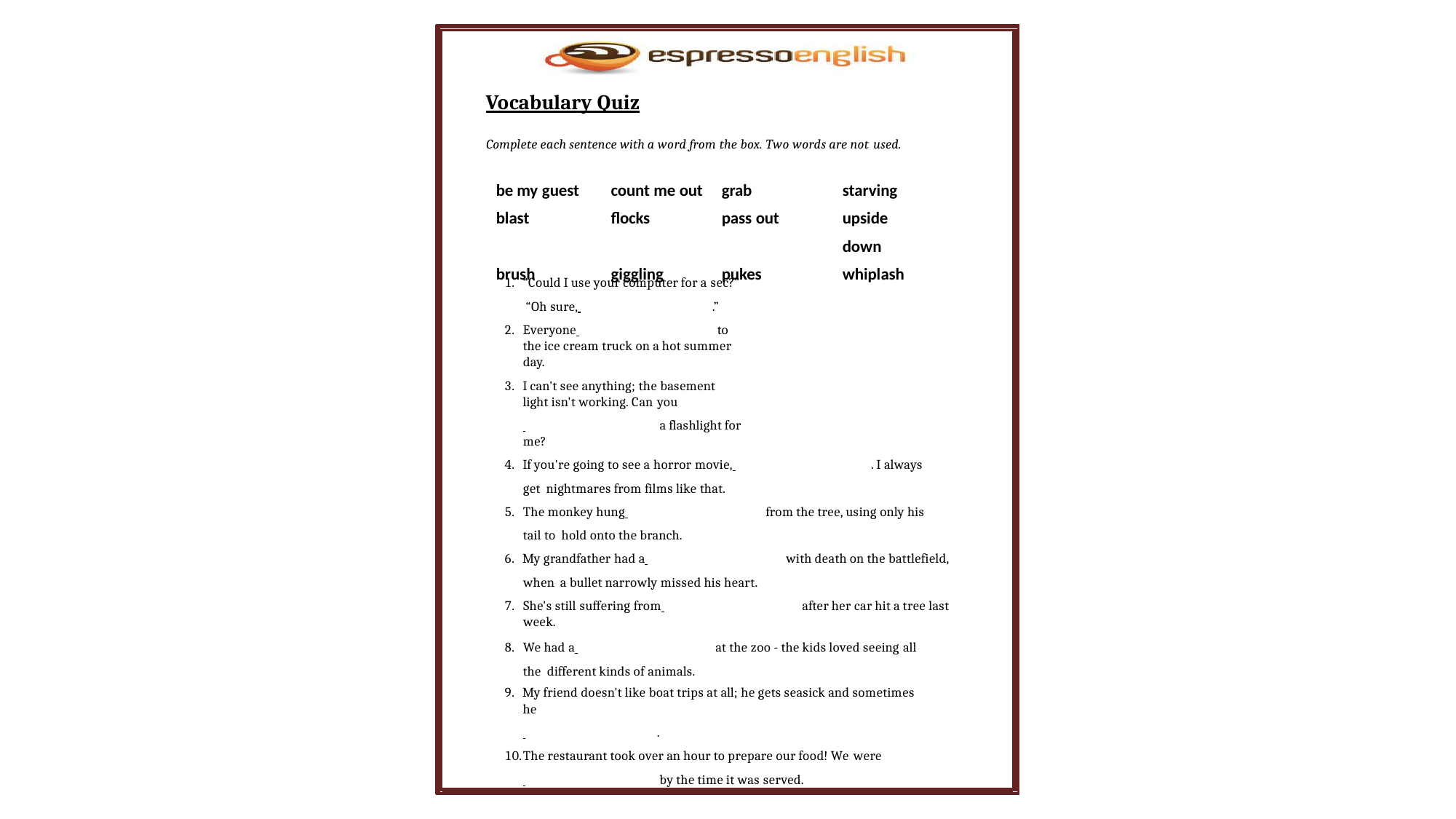

Vocabulary Quiz
Complete each sentence with a word from the box. Two words are not used.
| be my guest | count me out | grab | starving |
| --- | --- | --- | --- |
| blast | flocks | pass out | upside down |
| brush | giggling | pukes | whiplash |
“Could I use your computer for a sec?”  “Oh sure, 	.”
Everyone 	to the ice cream truck on a hot summer day.
I can't see anything; the basement light isn't working. Can you
 	a flashlight for me?
If you're going to see a horror movie, 	. I always get  nightmares from films like that.
The monkey hung 	from the tree, using only his tail to  hold onto the branch.
My grandfather had a 	with death on the battlefield, when  a bullet narrowly missed his heart.
She's still suffering from 	after her car hit a tree last week.
We had a 	at the zoo - the kids loved seeing all the  different kinds of animals.
My friend doesn't like boat trips at all; he gets seasick and sometimes he
 	.
The restaurant took over an hour to prepare our food! We were
 	by the time it was served.